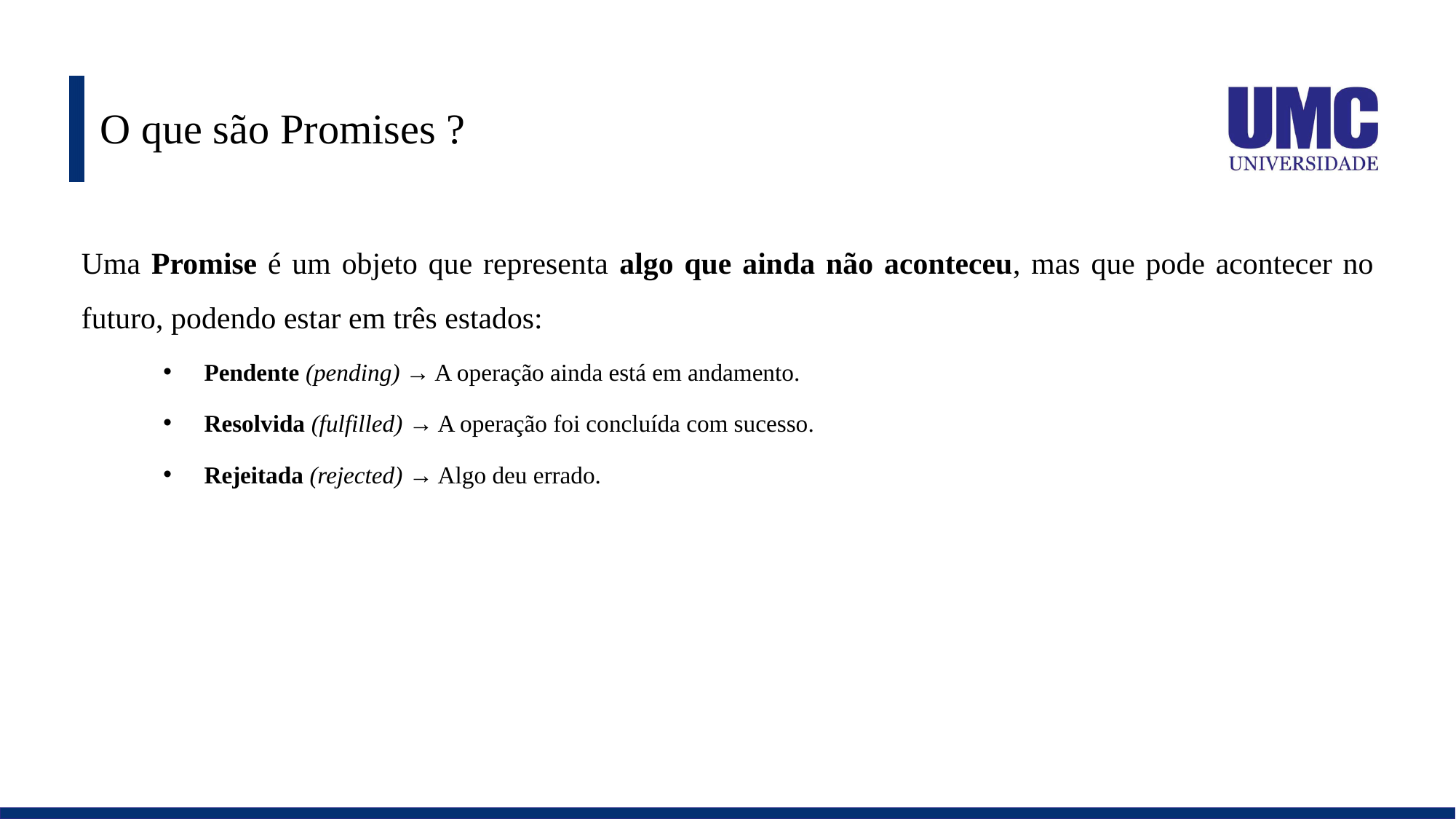

# O que são Promises ?
Uma Promise é um objeto que representa algo que ainda não aconteceu, mas que pode acontecer no futuro, podendo estar em três estados:
Pendente (pending) → A operação ainda está em andamento.
Resolvida (fulfilled) → A operação foi concluída com sucesso.
Rejeitada (rejected) → Algo deu errado.